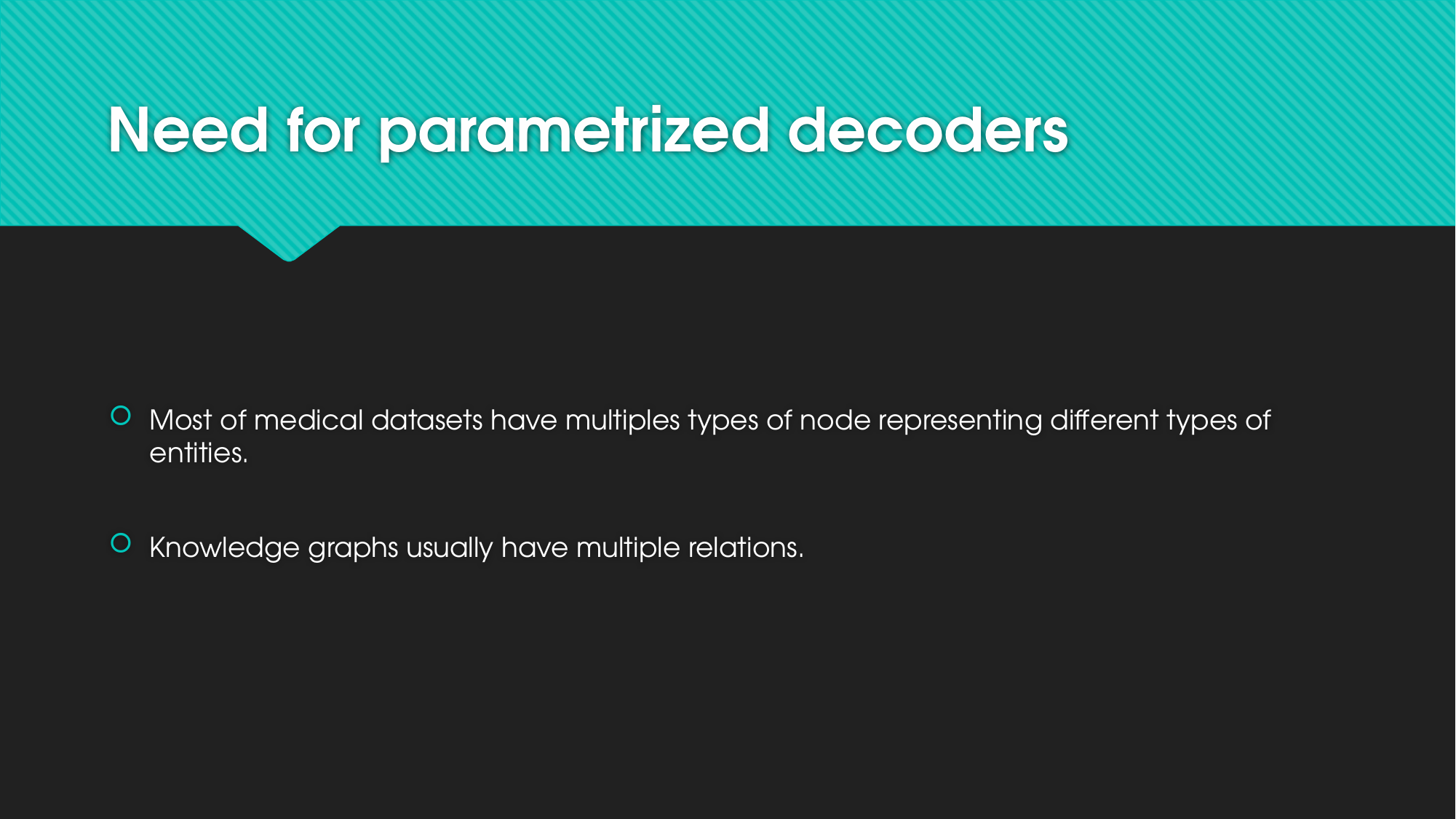

# Need for parametrized decoders
Most of medical datasets have multiples types of node representing different types of entities.

Knowledge graphs usually have multiple relations.